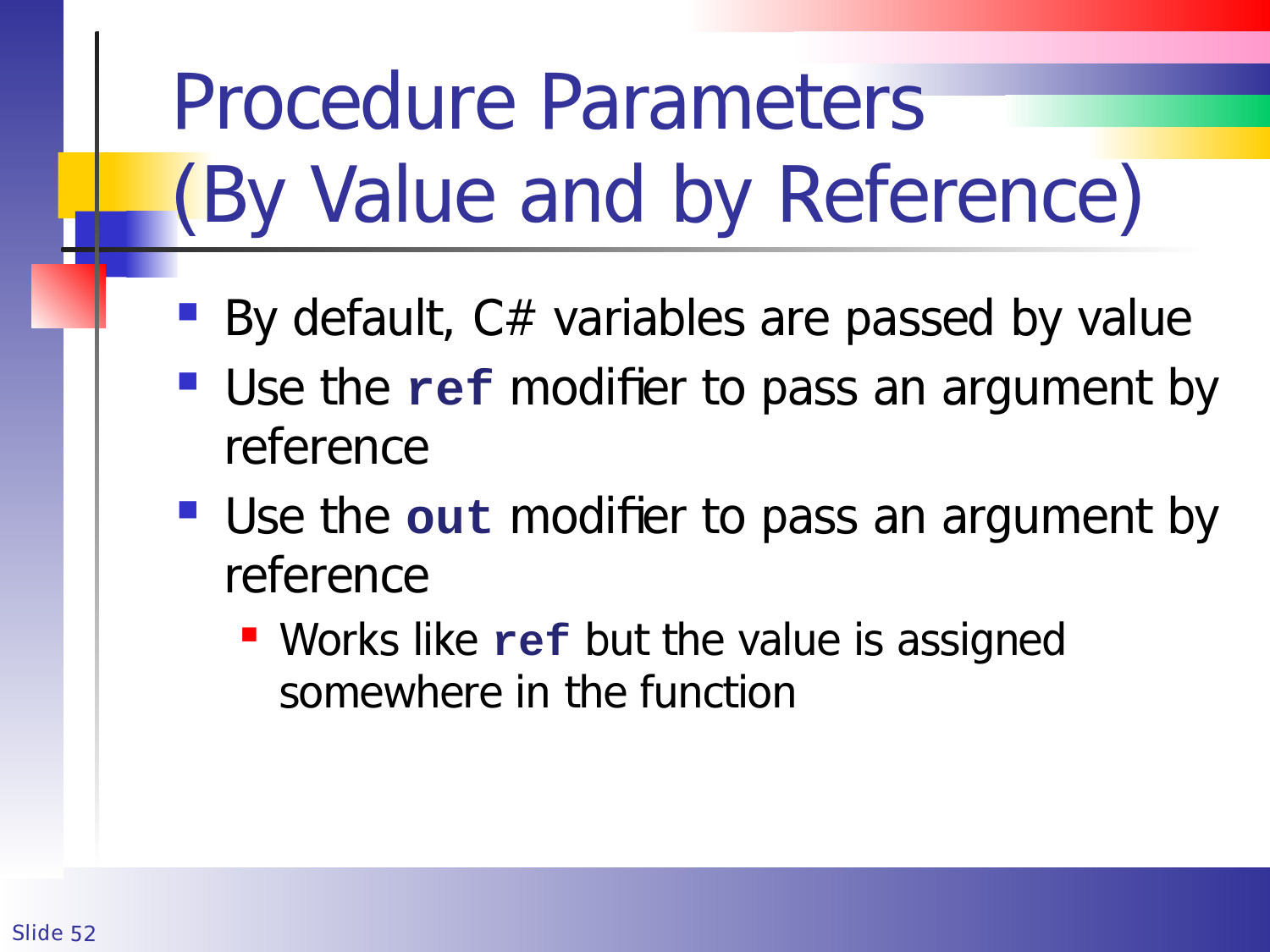

# Procedure Parameters (By Value and by Reference)
By default, C# variables are passed by value
Use the ref modifier to pass an argument by reference
Use the out modifier to pass an argument by reference
Works like ref but the value is assigned somewhere in the function